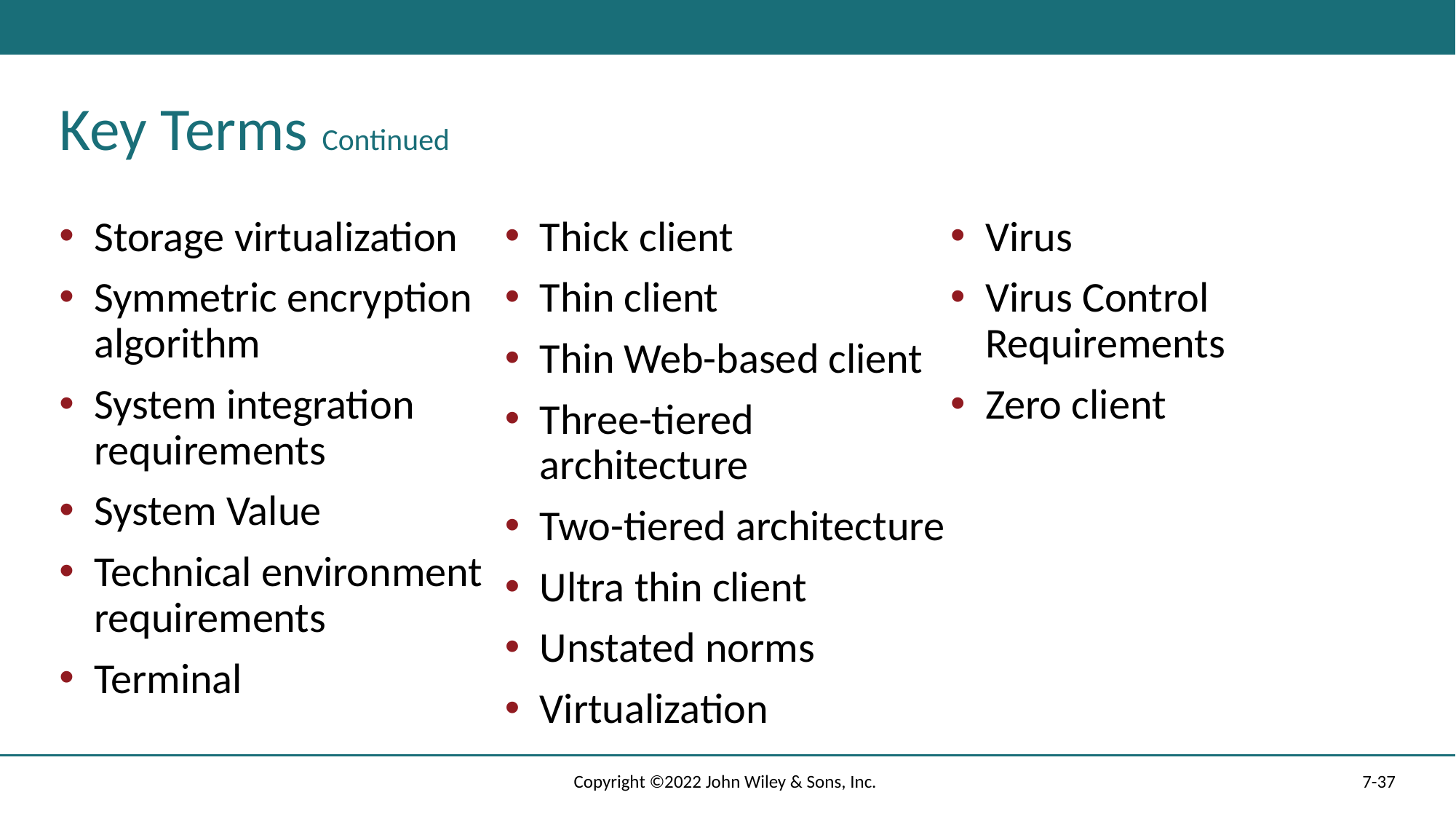

# Key Terms Continued
Storage virtualization
Symmetric encryption algorithm
System integration requirements
System Value
Technical environment requirements
Terminal
Thick client
Thin client
Thin Web-based client
Three-tiered architecture
Two-tiered architecture
Ultra thin client
Unstated norms
Virtualization
Virus
Virus Control Requirements
Zero client

Copyright ©2022 John Wiley & Sons, Inc.
7-37